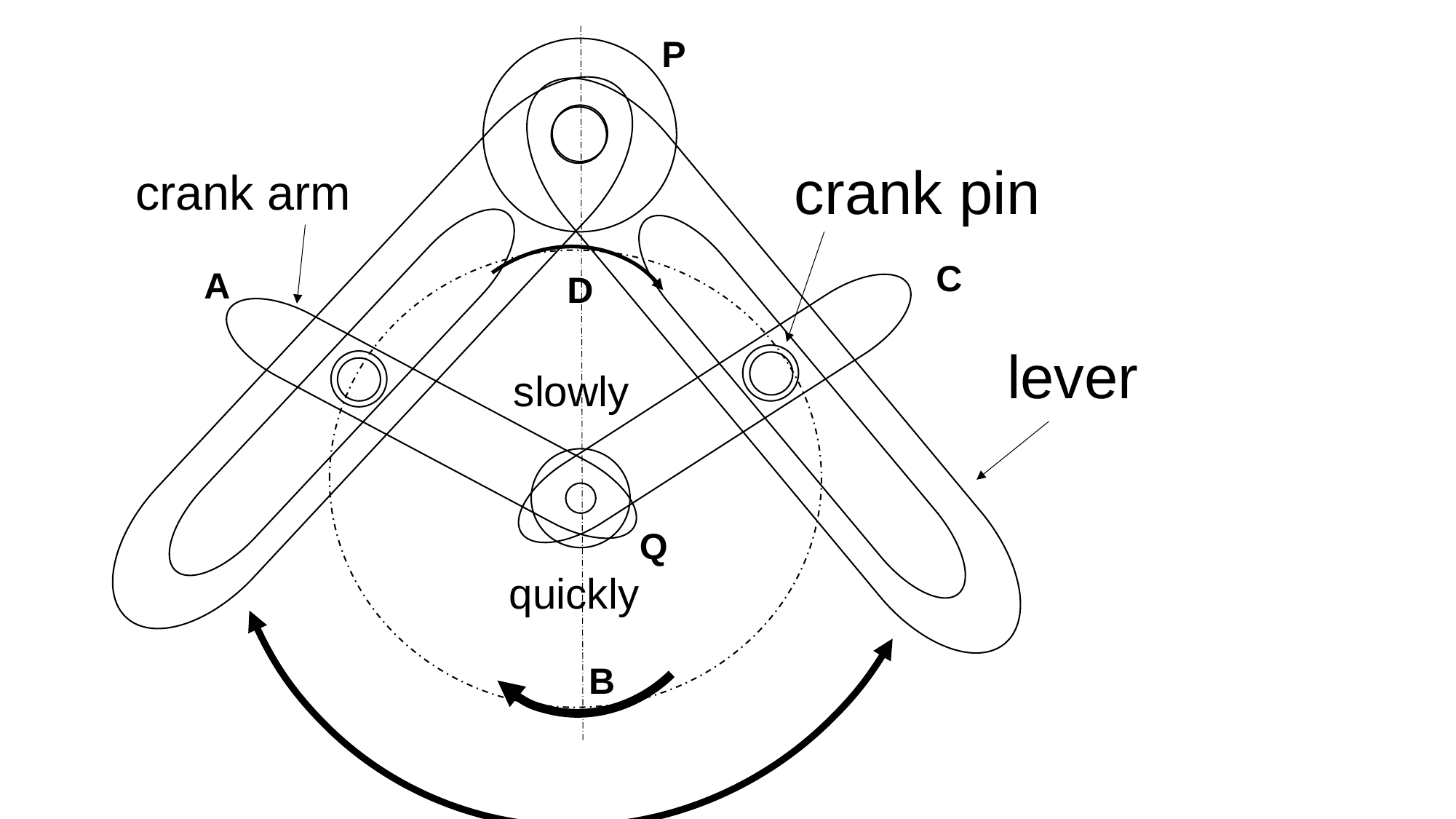

P

crank pin
crank arm

C

A
D
lever
 slowly

Q
 quickly
B